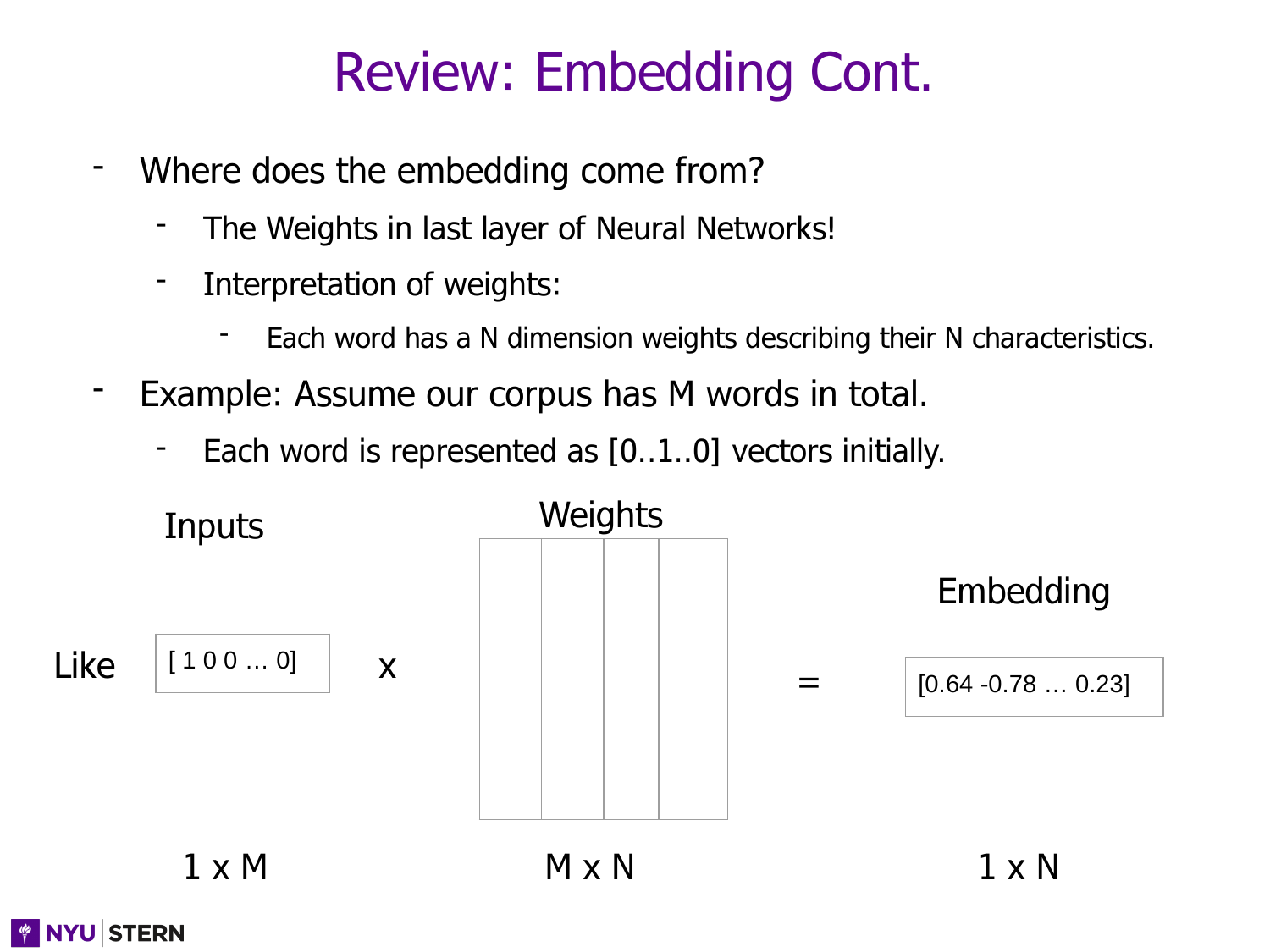

# Review: Embedding Cont.
Where does the embedding come from?
The Weights in last layer of Neural Networks!
Interpretation of weights:
Each word has a N dimension weights describing their N characteristics.
Example: Assume our corpus has M words in total.
Each word is represented as [0..1..0] vectors initially.
Weights
Inputs
|  |  |  |  |
| --- | --- | --- | --- |
Embedding
Like
x
| [ 1 0 0 … 0] |
| --- |
=
| [0.64 -0.78 … 0.23] |
| --- |
1 x M
M x N
1 x N